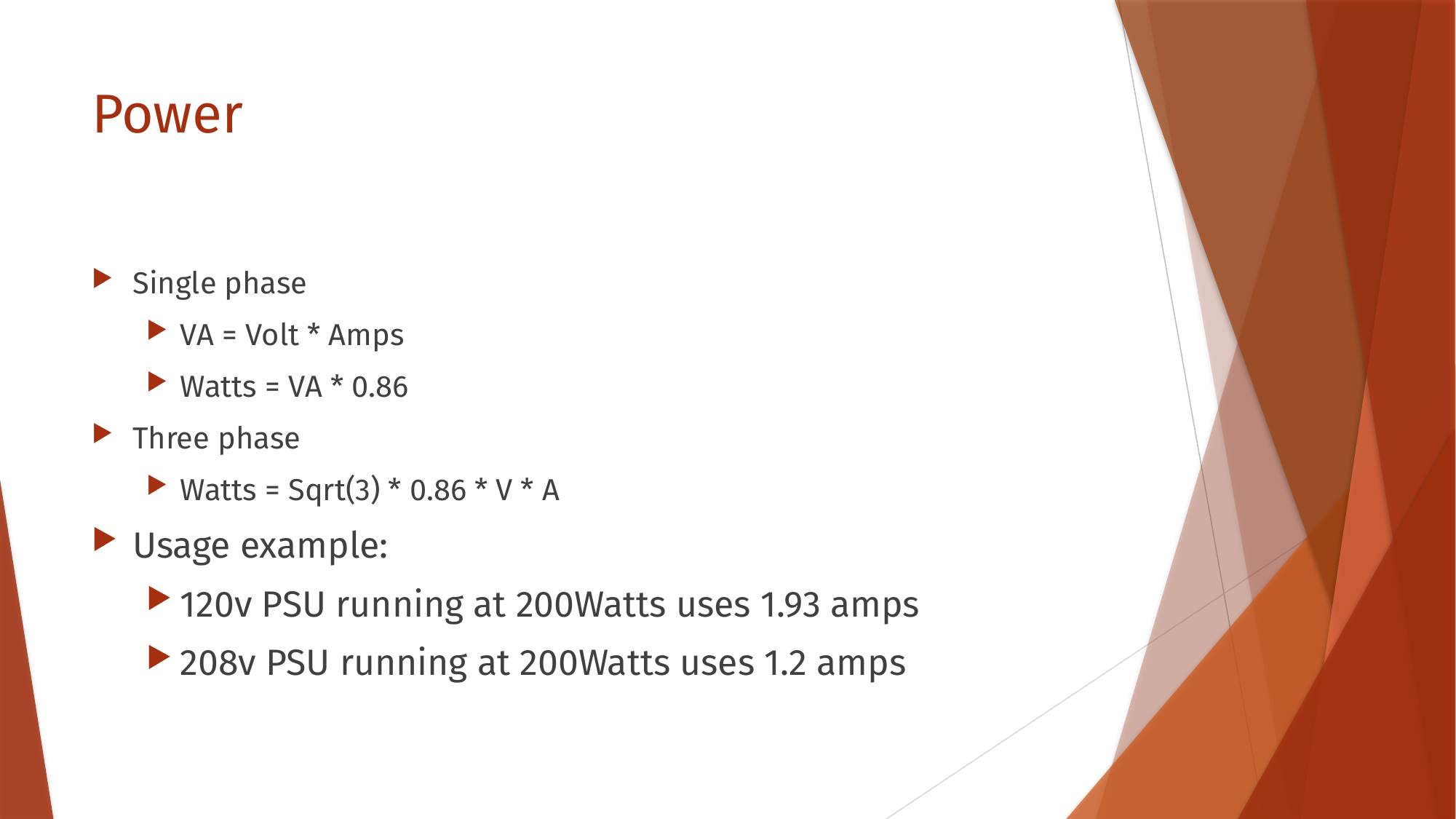

# Power
Single phase
VA = Volt * Amps
Watts = VA * 0.86
Three phase
Watts = Sqrt(3) * 0.86 * V * A
Usage example:
120v PSU running at 200Watts uses 1.93 amps
208v PSU running at 200Watts uses 1.2 amps